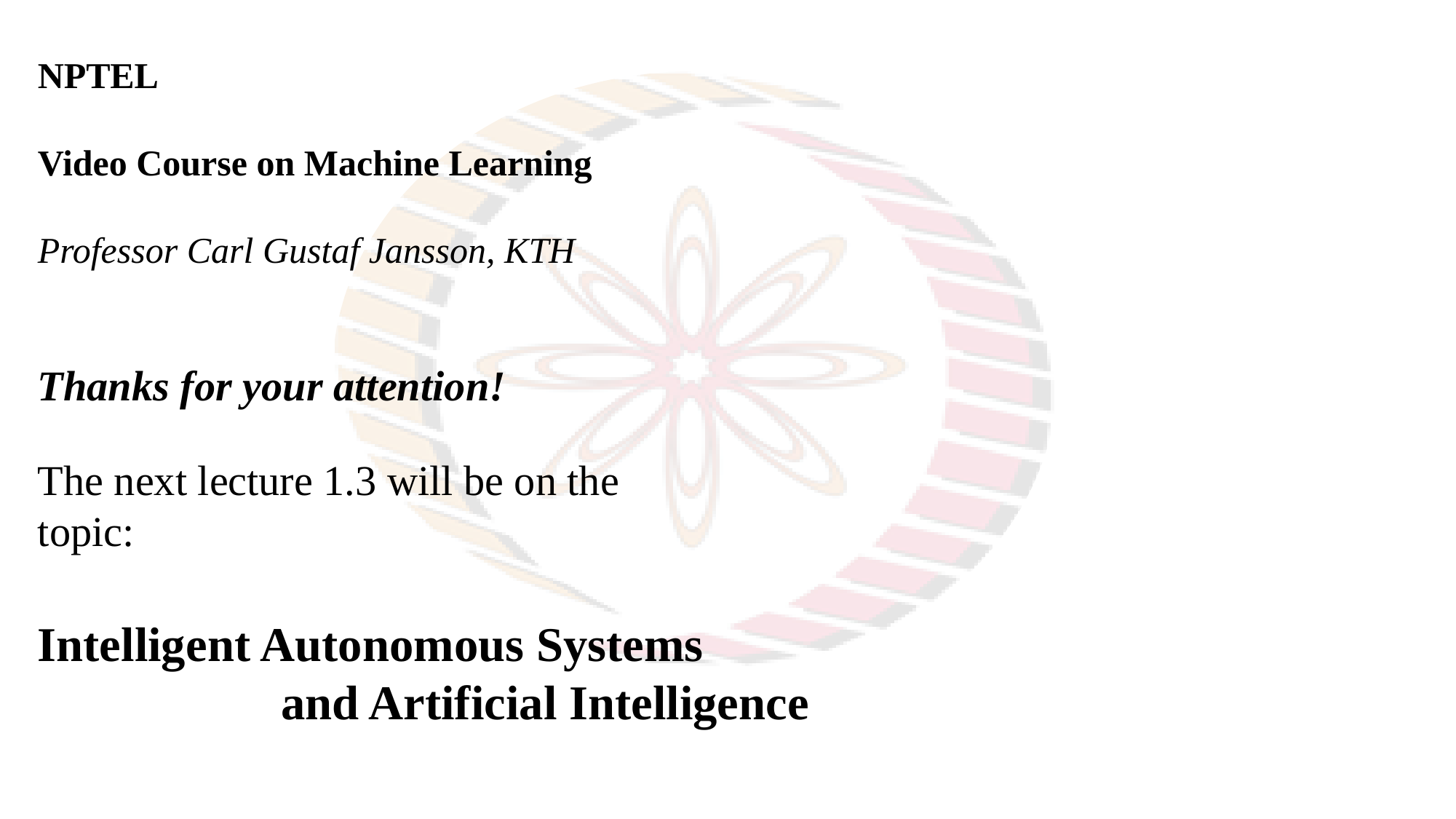

NPTEL

Video Course on Machine Learning

Professor Carl Gustaf Jansson, KTH

Thanks for your attention!

The next lecture 1.3 will be on the
topic:

Intelligent Autonomous Systems
	           and Artificial Intelligence